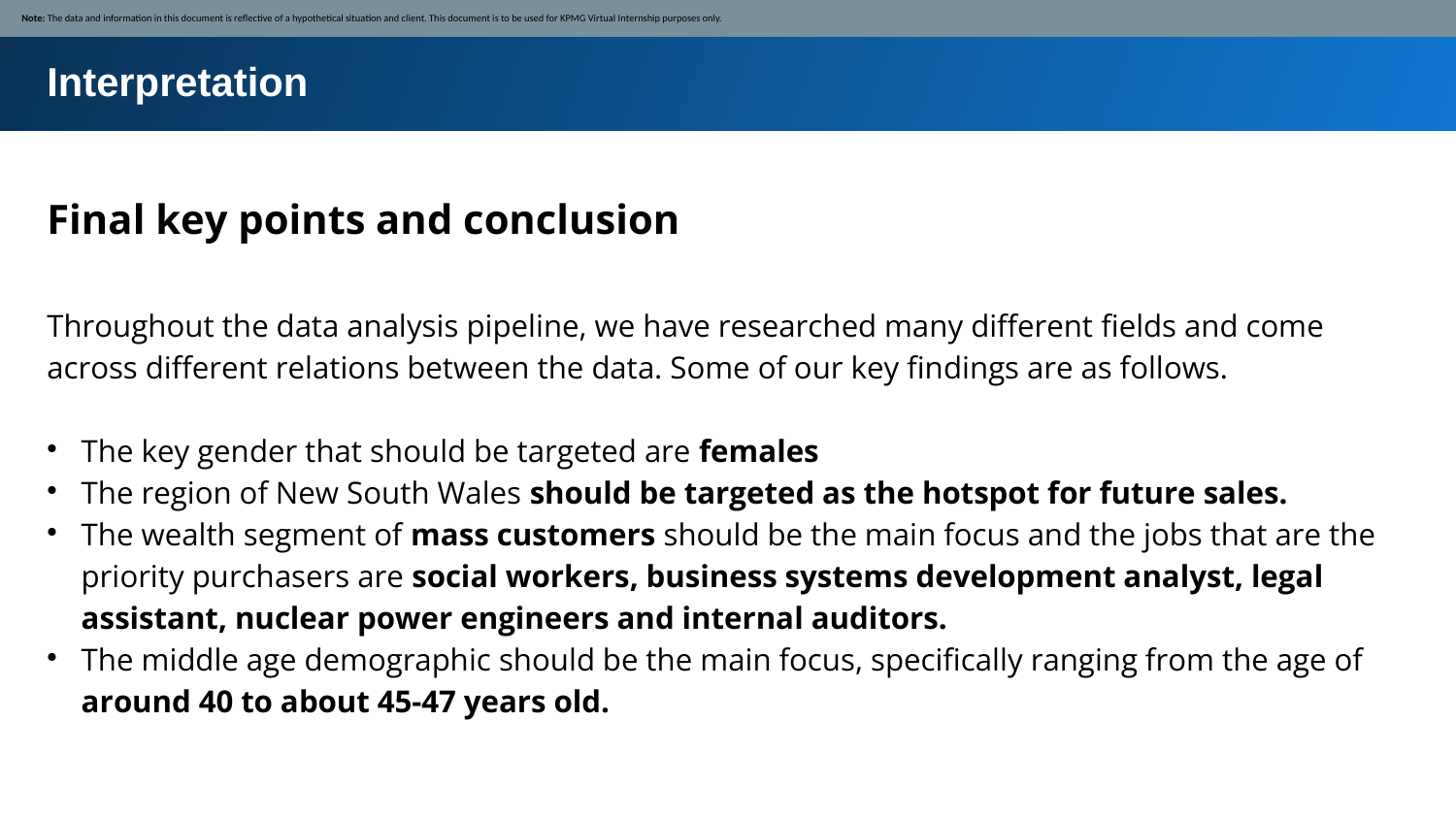

Note: The data and information in this document is reflective of a hypothetical situation and client. This document is to be used for KPMG Virtual Internship purposes only.
Interpretation
Final key points and conclusion
Throughout the data analysis pipeline, we have researched many different fields and come across different relations between the data. Some of our key findings are as follows.

The key gender that should be targeted are females
The region of New South Wales should be targeted as the hotspot for future sales.
The wealth segment of mass customers should be the main focus and the jobs that are the priority purchasers are social workers, business systems development analyst, legal assistant, nuclear power engineers and internal auditors.
The middle age demographic should be the main focus, specifically ranging from the age of around 40 to about 45-47 years old.